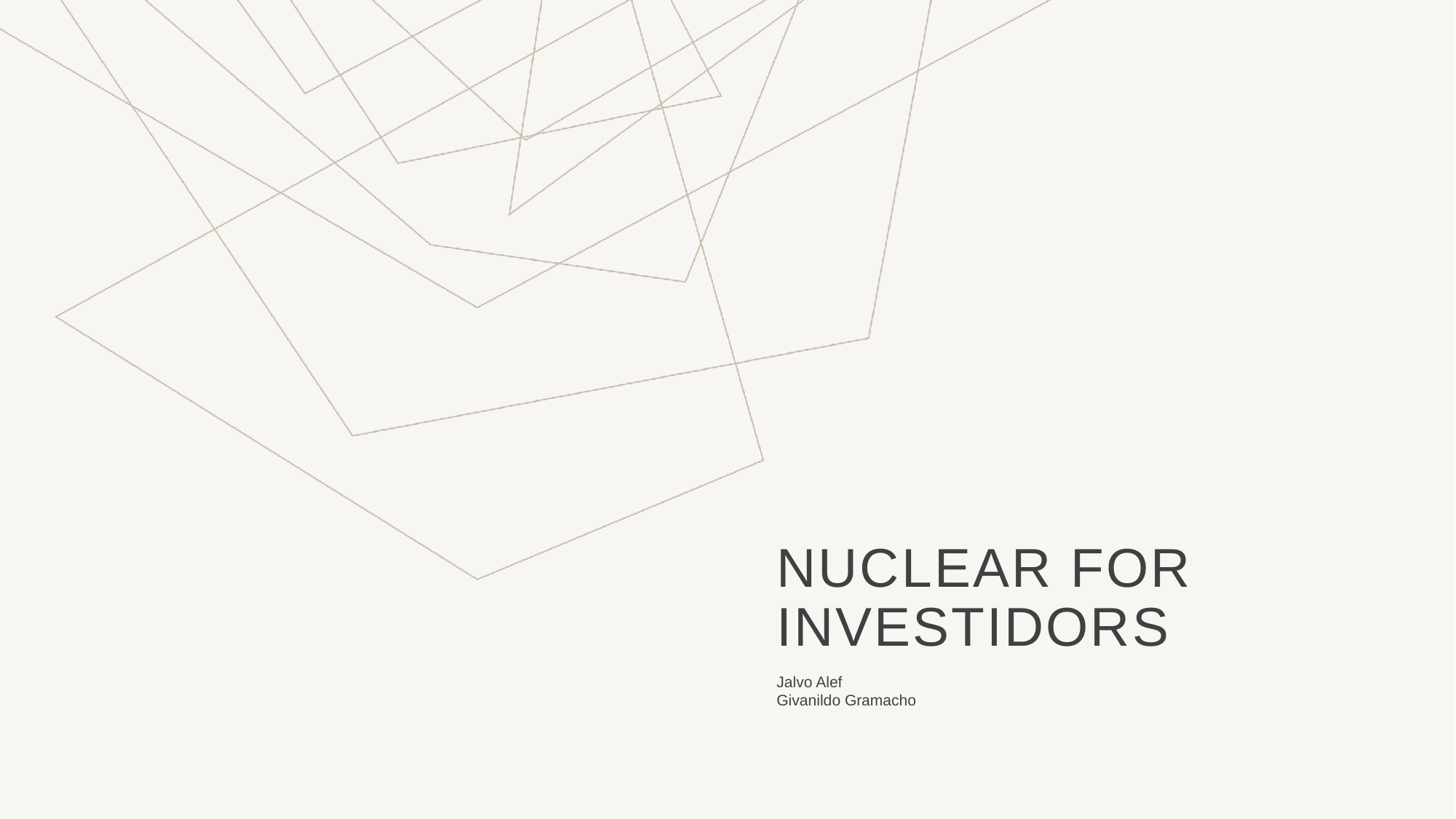

# Nuclear for Investidors
Jalvo Alef
Givanildo Gramacho